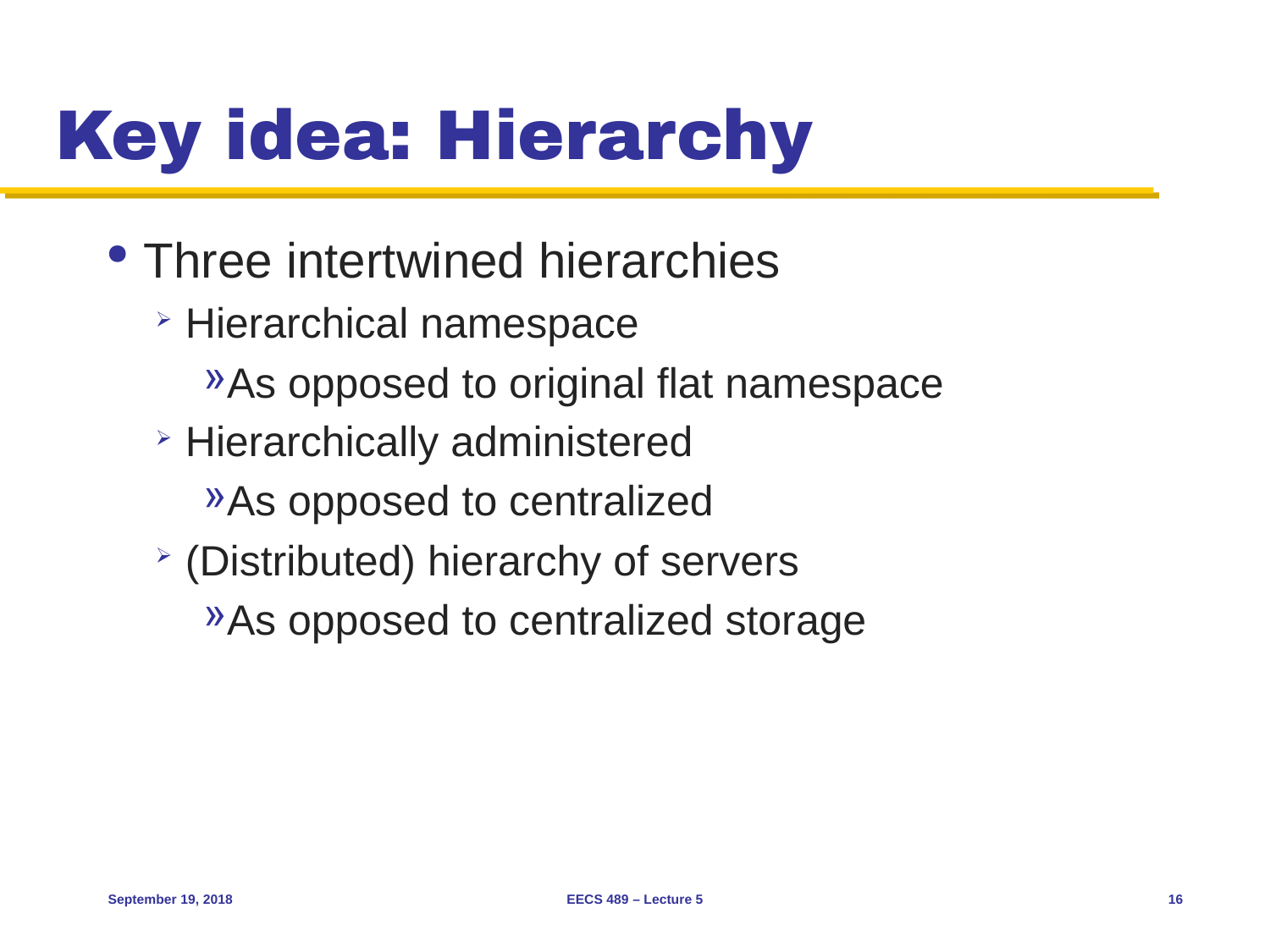

# Key idea: Hierarchy
Three intertwined hierarchies
Hierarchical namespace
As opposed to original flat namespace
Hierarchically administered
As opposed to centralized
(Distributed) hierarchy of servers
As opposed to centralized storage
September 19, 2018
EECS 489 – Lecture 5
16